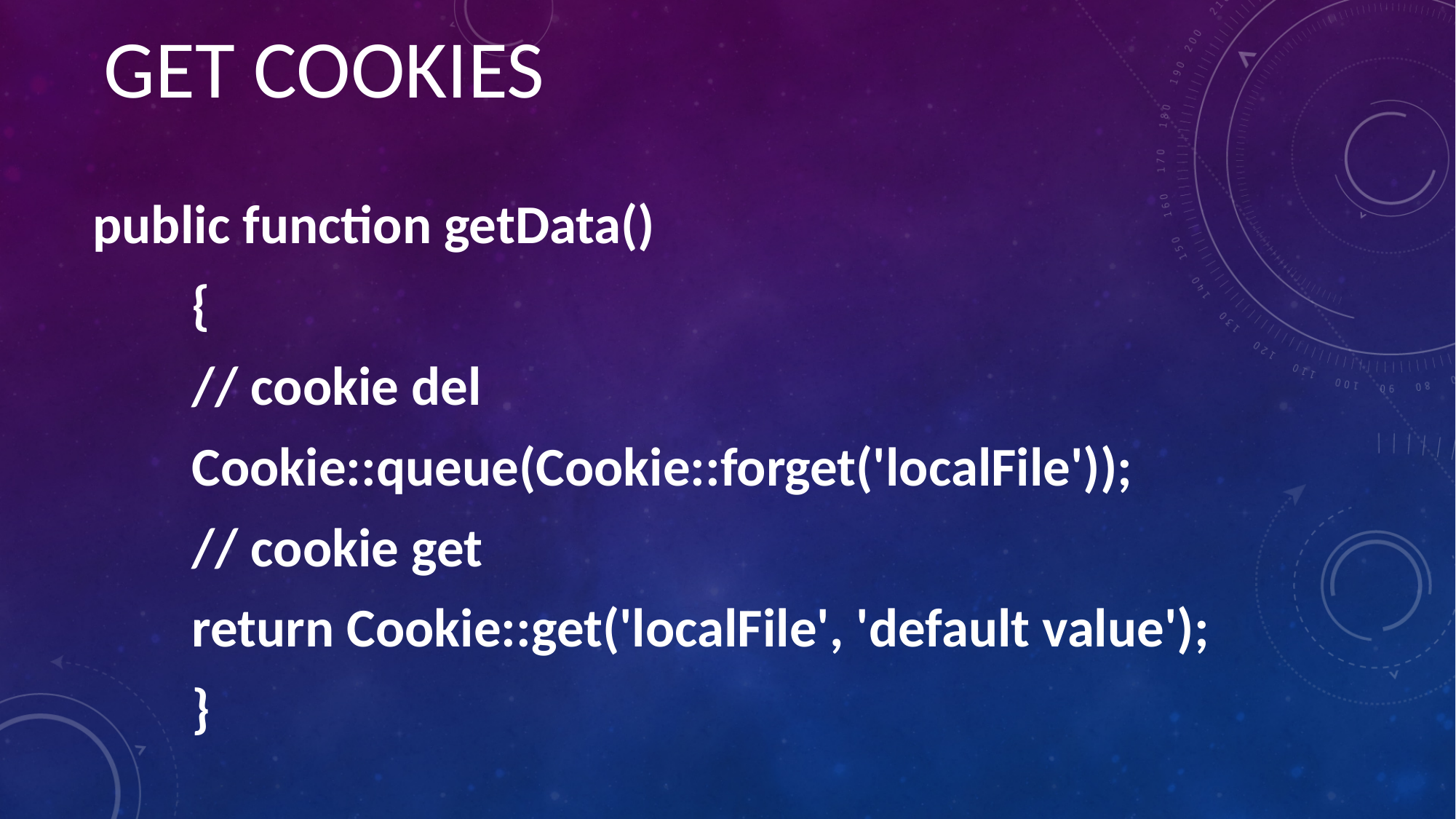

# Get cookies

public function getData()
        {
        // cookie del
        Cookie::queue(Cookie::forget('localFile'));
        // cookie get
        return Cookie::get('localFile', 'default value');
        }